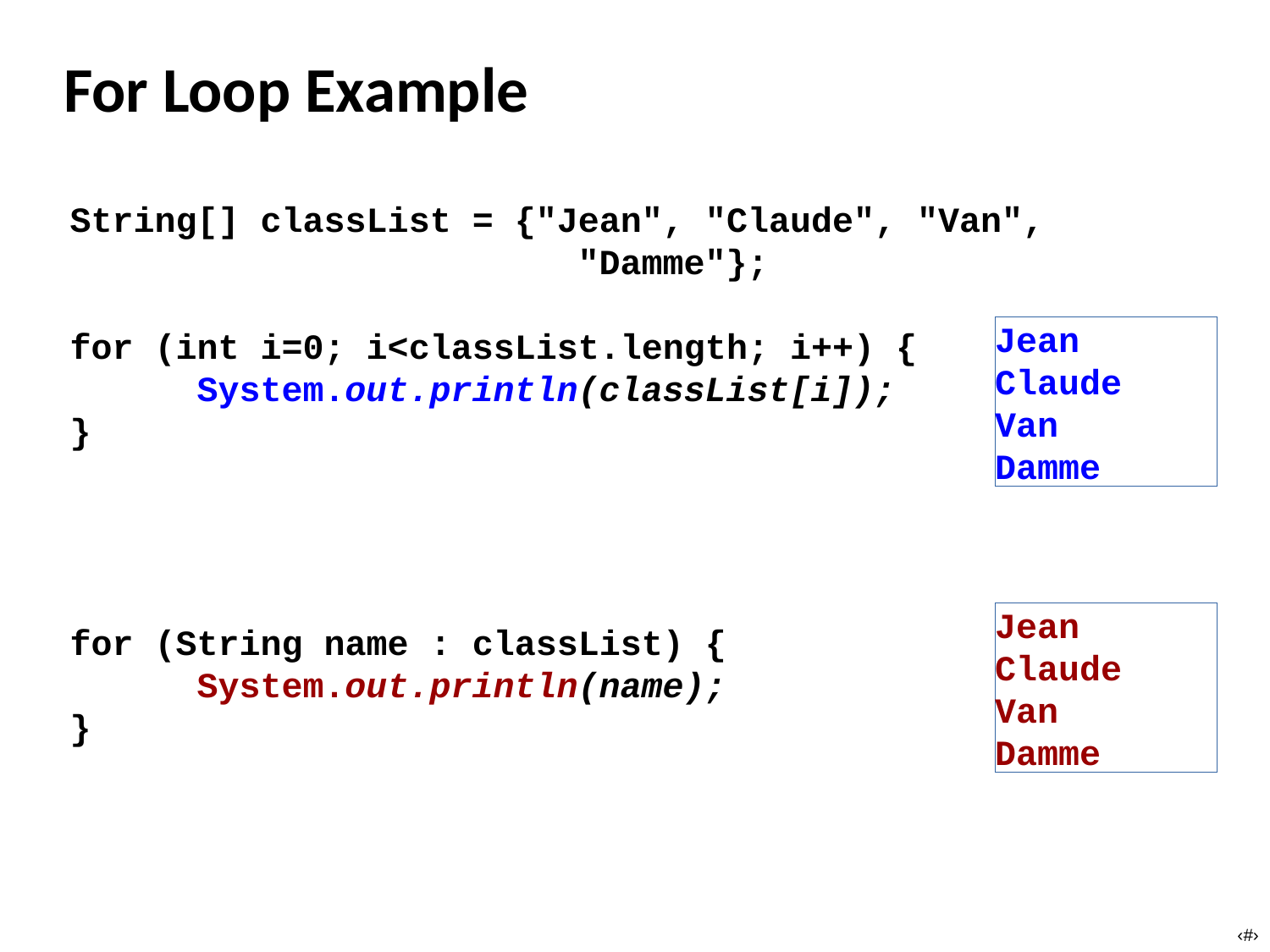

# For Loop Example
String[] classList = {"Jean", "Claude", "Van",
				"Damme"};

for (int i=0; i<classList.length; i++) {
	System.out.println(classList[i]);
}
Jean
Claude
Van
Damme
Jean
Claude
Van
Damme
for (String name : classList) {
	System.out.println(name);
}